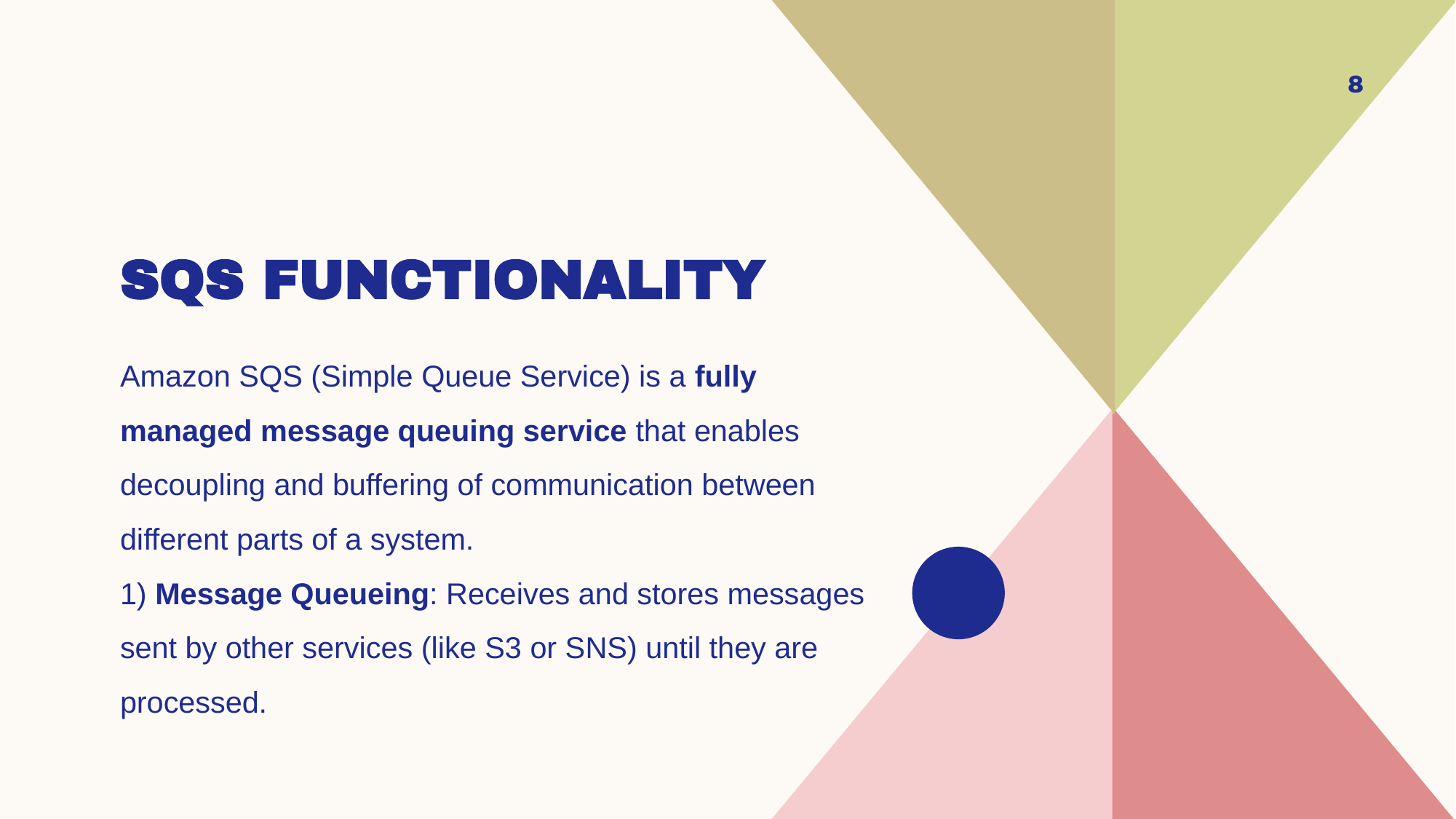

8
# SQS Functionality
Amazon SQS (Simple Queue Service) is a fully managed message queuing service that enables decoupling and buffering of communication between different parts of a system.
1) Message Queueing: Receives and stores messages sent by other services (like S3 or SNS) until they are processed.